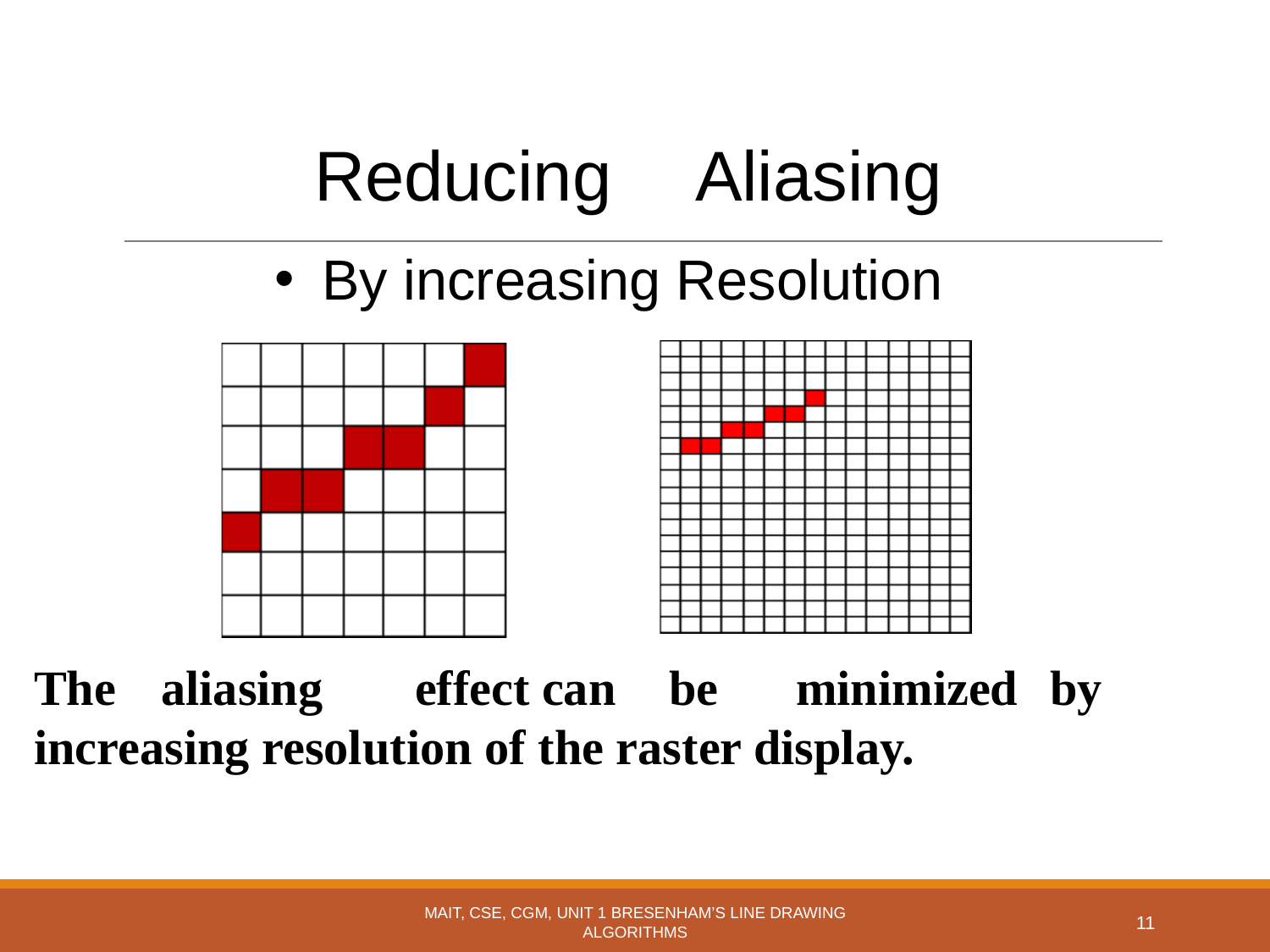

# Reducing	Aliasing
By increasing Resolution

The	aliasing	effect	can	be	minimized	by  increasing resolution of the raster display.
MAIT, CSE, CGM, UNIT 1 BRESENHAM’S LINE DRAWING ALGORITHMS
11